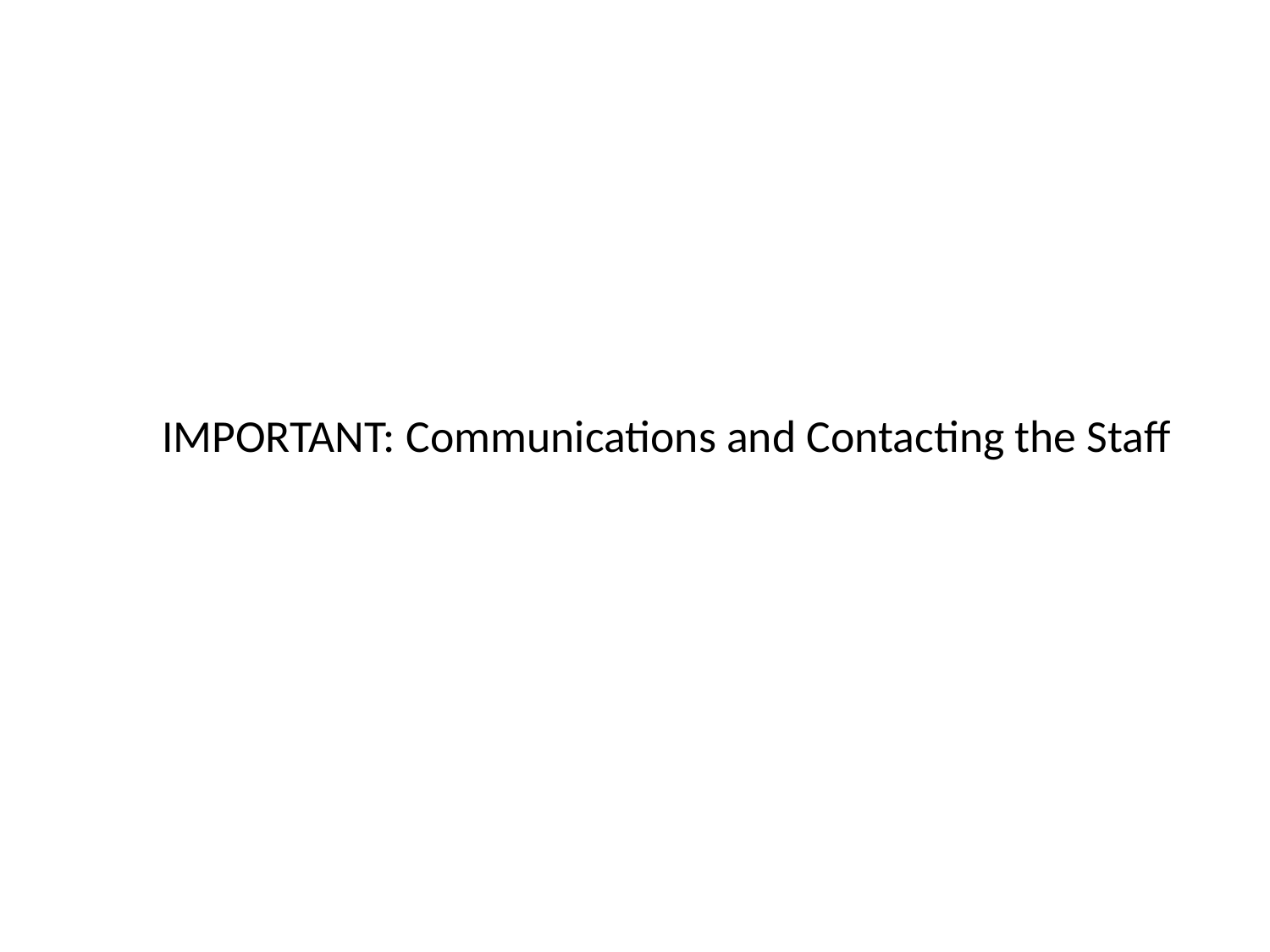

# IMPORTANT: Communications and Contacting the Staff